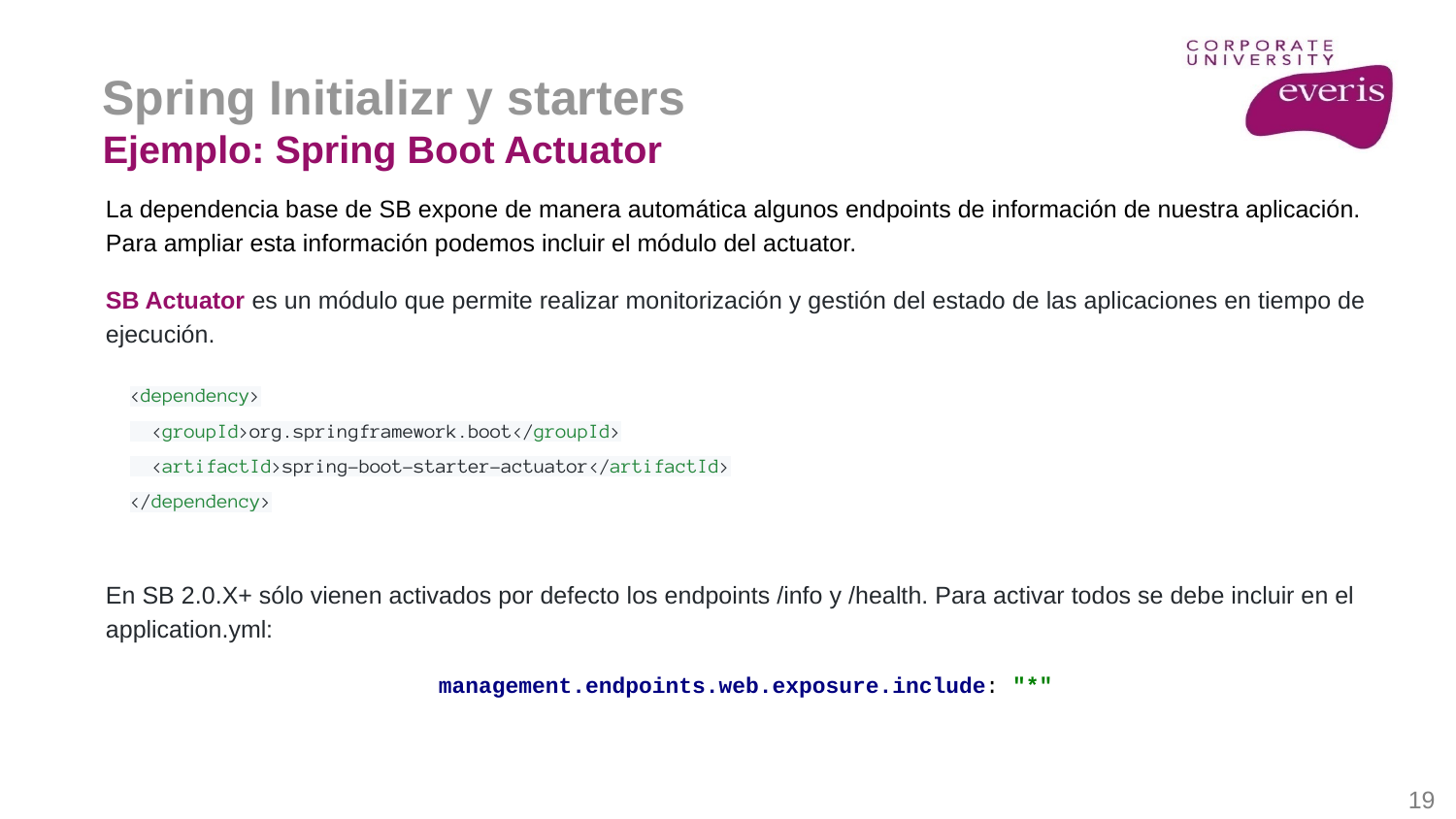

Spring Initializr y starters
Ejemplo: Spring Boot Actuator
La dependencia base de SB expone de manera automática algunos endpoints de información de nuestra aplicación. Para ampliar esta información podemos incluir el módulo del actuator.
SB Actuator es un módulo que permite realizar monitorización y gestión del estado de las aplicaciones en tiempo de ejecución.
<dependency>
  <groupId>org.springframework.boot</groupId>
  <artifactId>spring-boot-starter-actuator</artifactId>
</dependency>

En SB 2.0.X+ sólo vienen activados por defecto los endpoints /info y /health. Para activar todos se debe incluir en el application.yml:
management.endpoints.web.exposure.include: "*"